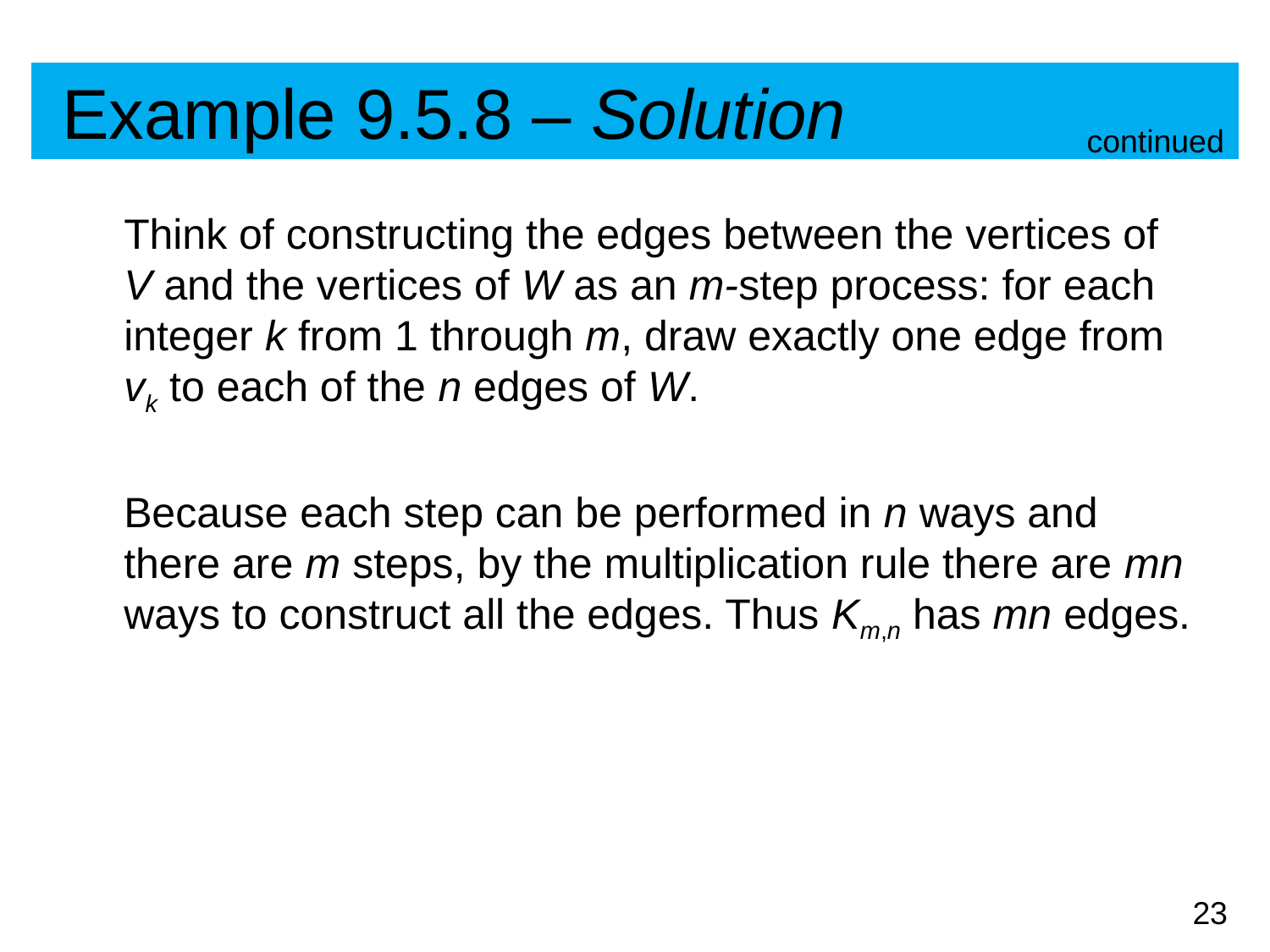

# Example 9.5.8 – Solution
continued
	Think of constructing the edges between the vertices of V and the vertices of W as an m-step process: for each integer k from 1 through m, draw exactly one edge from v k to each of the n edges of W.

	Because each step can be performed in n ways and there are m steps, by the multiplication rule there are mn ways to construct all the edges. Thus K m,n has mn edges.